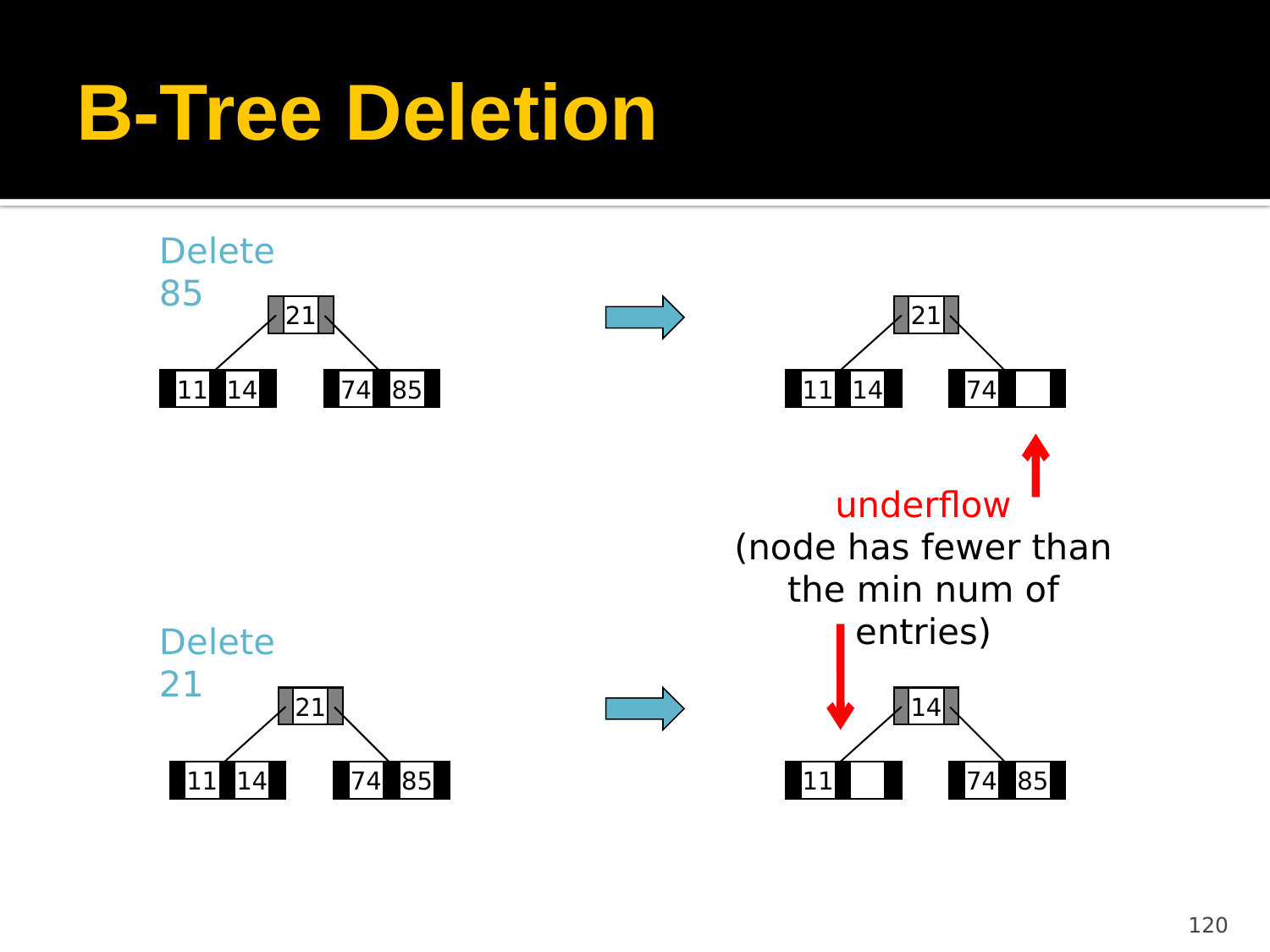

# B-Tree Deletion
Delete 85

21

21

11

14

74

85

11

14

74

underflow
(node has fewer than the min num of entries)
Delete 21

21

14

11

14

74

85

11

74

85

120